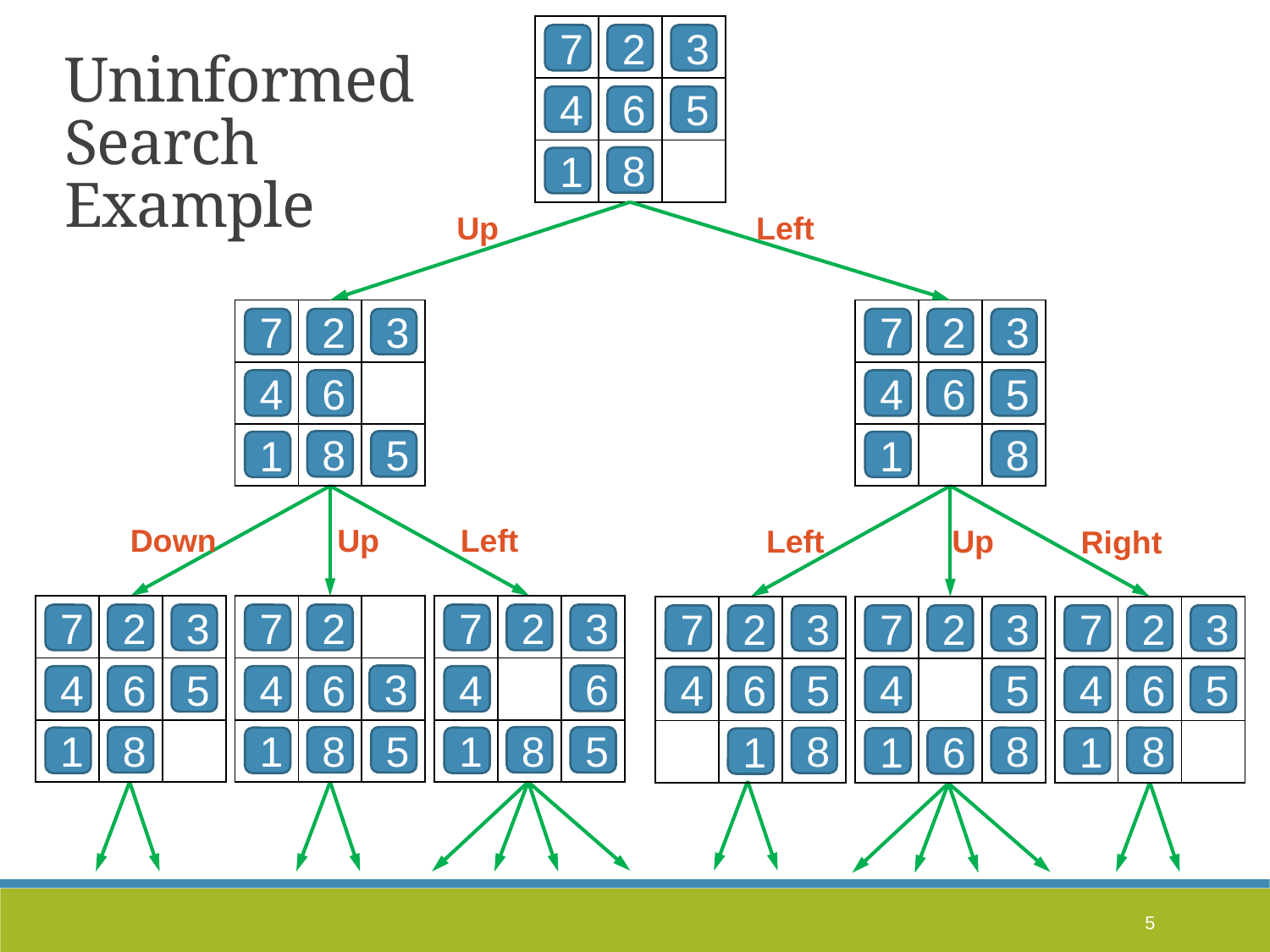

|  |  |  |
| --- | --- | --- |
|  |  |  |
|  |  |  |
7
2
3
Uninformed
Search
Example
4
6
5
8
1
Up
Left
|  |  |  |
| --- | --- | --- |
|  |  |  |
|  |  |  |
|  |  |  |
| --- | --- | --- |
|  |  |  |
|  |  |  |
7
2
3
4
6
8
5
1
7
2
3
4
6
5
8
1
Down
Up
Left
Left
Up
Right
|  |  |  |
| --- | --- | --- |
|  |  |  |
|  |  |  |
|  |  |  |
| --- | --- | --- |
|  |  |  |
|  |  |  |
|  |  |  |
| --- | --- | --- |
|  |  |  |
|  |  |  |
|  |  |  |
| --- | --- | --- |
|  |  |  |
|  |  |  |
|  |  |  |
| --- | --- | --- |
|  |  |  |
|  |  |  |
|  |  |  |
| --- | --- | --- |
|  |  |  |
|  |  |  |
7
2
3
4
6
5
8
1
7
2
3
4
6
8
5
1
7
2
3
6
4
8
5
1
7
2
3
4
5
8
1
6
7
2
3
4
6
5
8
1
7
2
3
4
6
5
8
1
5